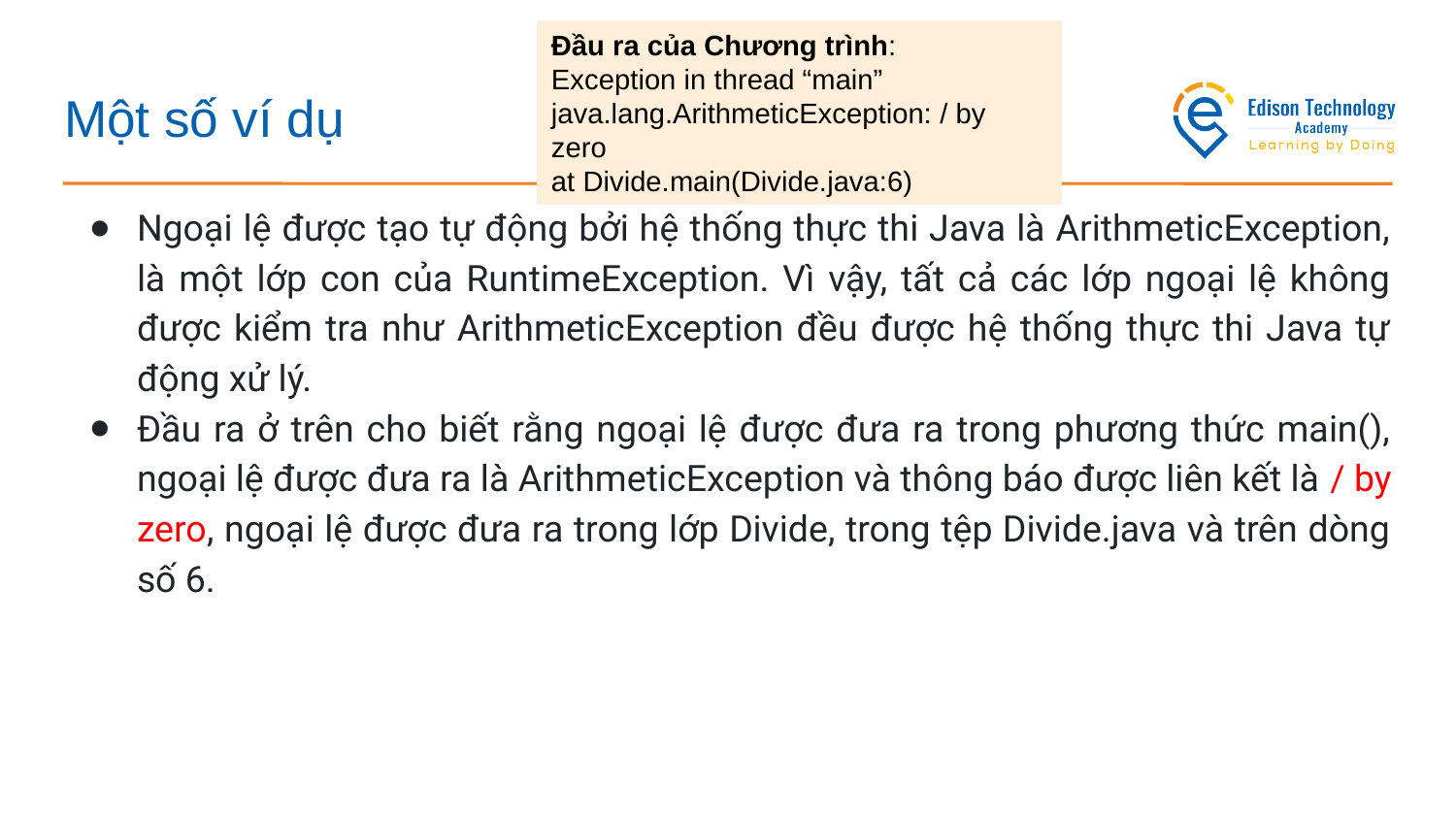

Đầu ra của Chương trình:
Exception in thread “main” java.lang.ArithmeticException: / by zero
at Divide.main(Divide.java:6)
# Một số ví dụ
Ngoại lệ được tạo tự động bởi hệ thống thực thi Java là ArithmeticException, là một lớp con của RuntimeException. Vì vậy, tất cả các lớp ngoại lệ không được kiểm tra như ArithmeticException đều được hệ thống thực thi Java tự động xử lý.
Đầu ra ở trên cho biết rằng ngoại lệ được đưa ra trong phương thức main(), ngoại lệ được đưa ra là ArithmeticException và thông báo được liên kết là / by zero, ngoại lệ được đưa ra trong lớp Divide, trong tệp Divide.java và trên dòng số 6.